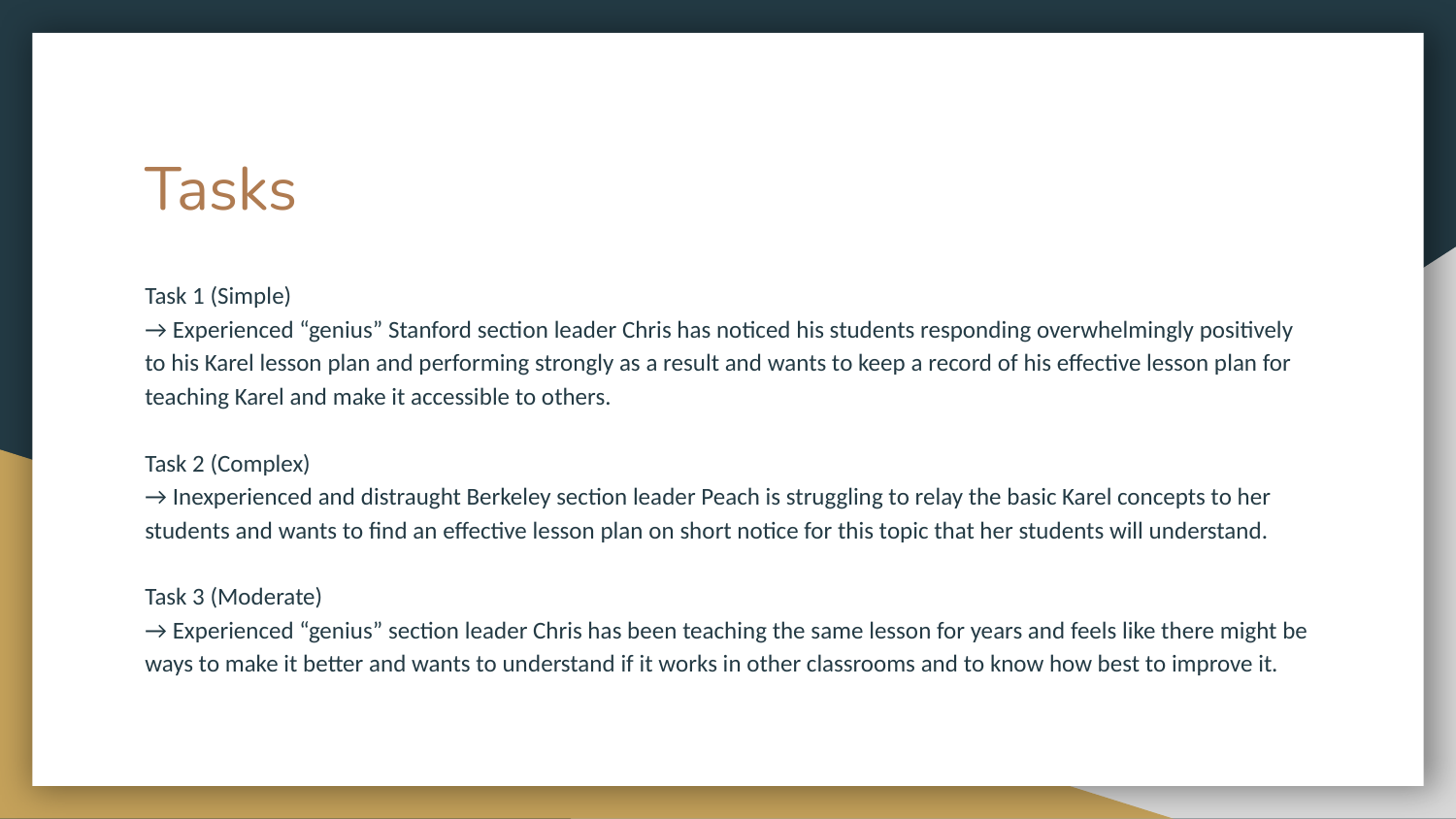

# Tasks
Task 1 (Simple)
→ Experienced “genius” Stanford section leader Chris has noticed his students responding overwhelmingly positively to his Karel lesson plan and performing strongly as a result and wants to keep a record of his effective lesson plan for teaching Karel and make it accessible to others.

Task 2 (Complex)
→ Inexperienced and distraught Berkeley section leader Peach is struggling to relay the basic Karel concepts to her students and wants to find an effective lesson plan on short notice for this topic that her students will understand.

Task 3 (Moderate)
→ Experienced “genius” section leader Chris has been teaching the same lesson for years and feels like there might be ways to make it better and wants to understand if it works in other classrooms and to know how best to improve it.